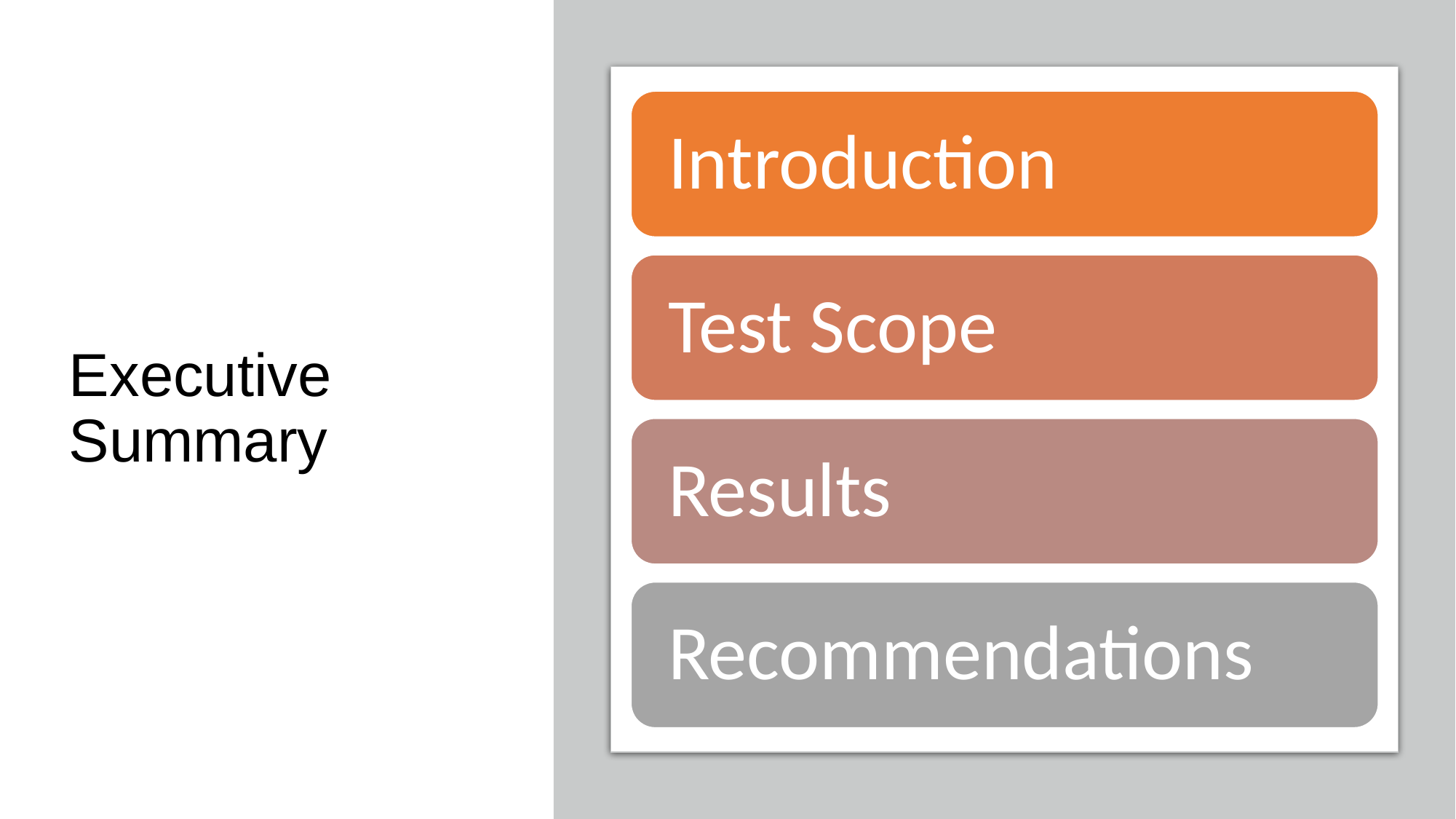

# Executive Summary
Introduction
Test Scope
Results
Recommendations